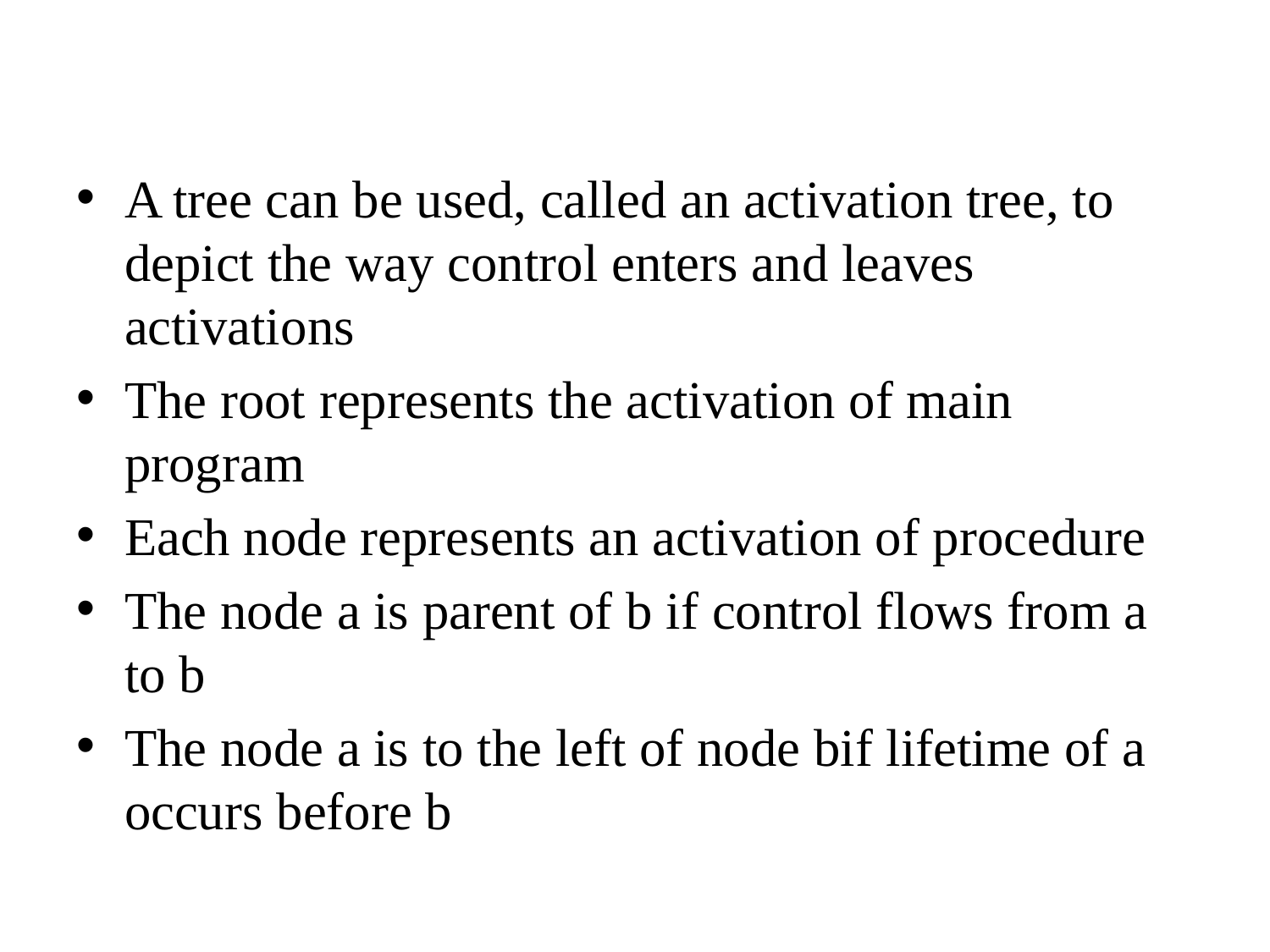

A tree can be used, called an activation tree, to depict the way control enters and leaves activations
The root represents the activation of main program
Each node represents an activation of procedure
The node a is parent of b if control flows from a to b
The node a is to the left of node bif lifetime of a occurs before b